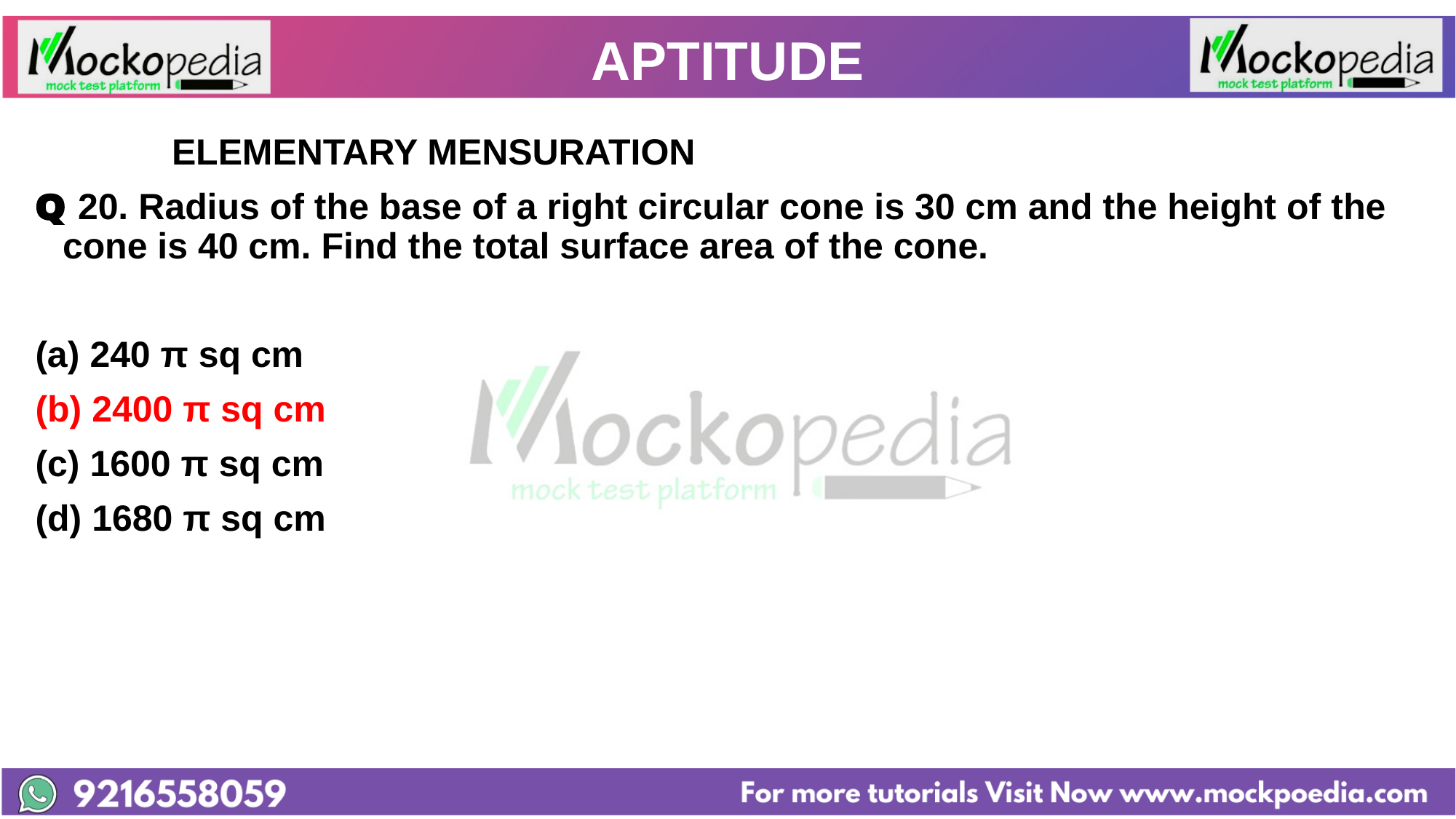

# APTITUDE
		ELEMENTARY MENSURATION
Q 20. Radius of the base of a right circular cone is 30 cm and the height of the cone is 40 cm. Find the total surface area of the cone.

240 π sq cm
(b) 2400 π sq cm
(c) 1600 π sq cm
(d) 1680 π sq cm